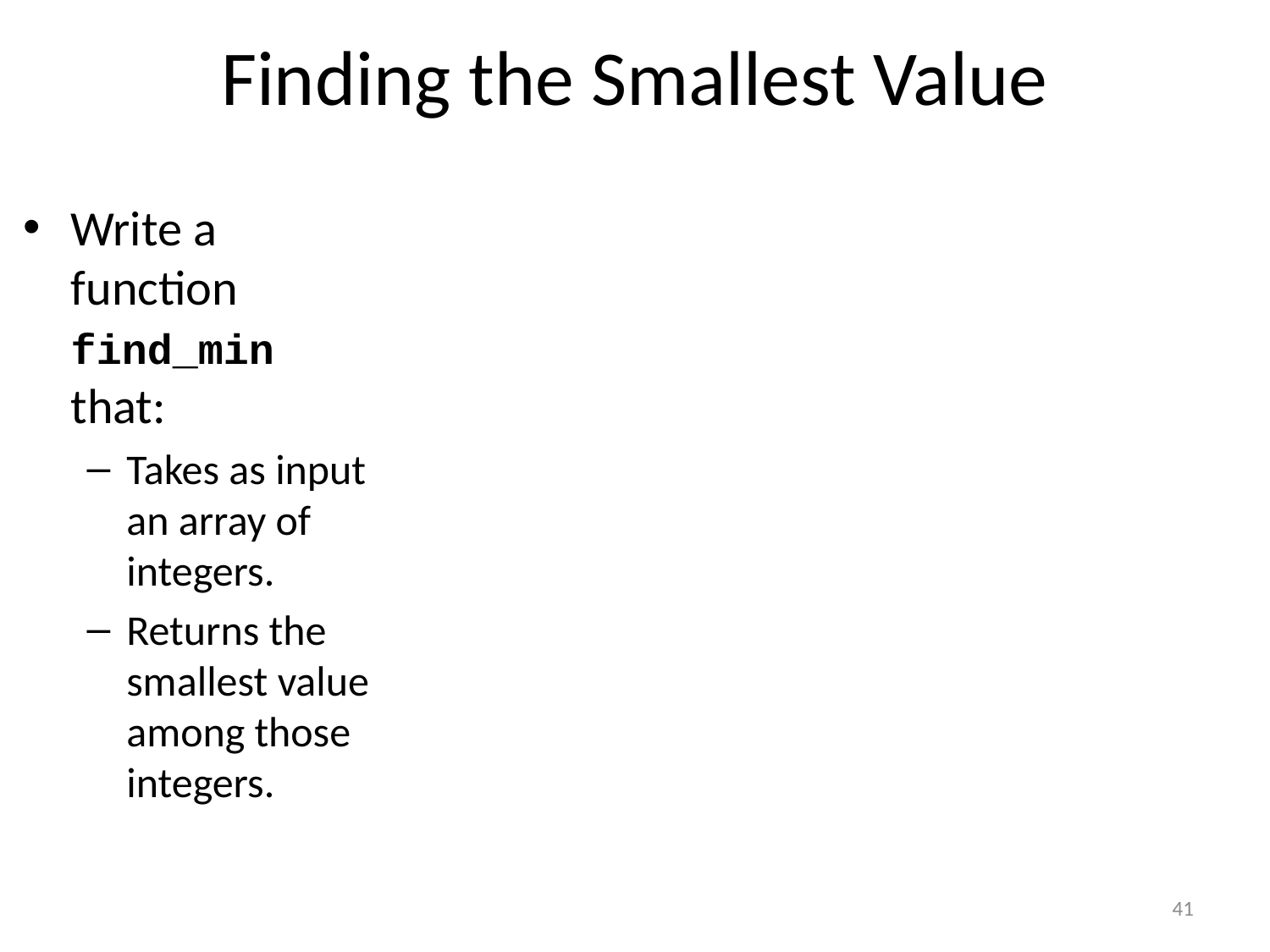

# Finding the Smallest Value
Write a function find_min that:
Takes as input an array of integers.
Returns the smallest value among those integers.
41